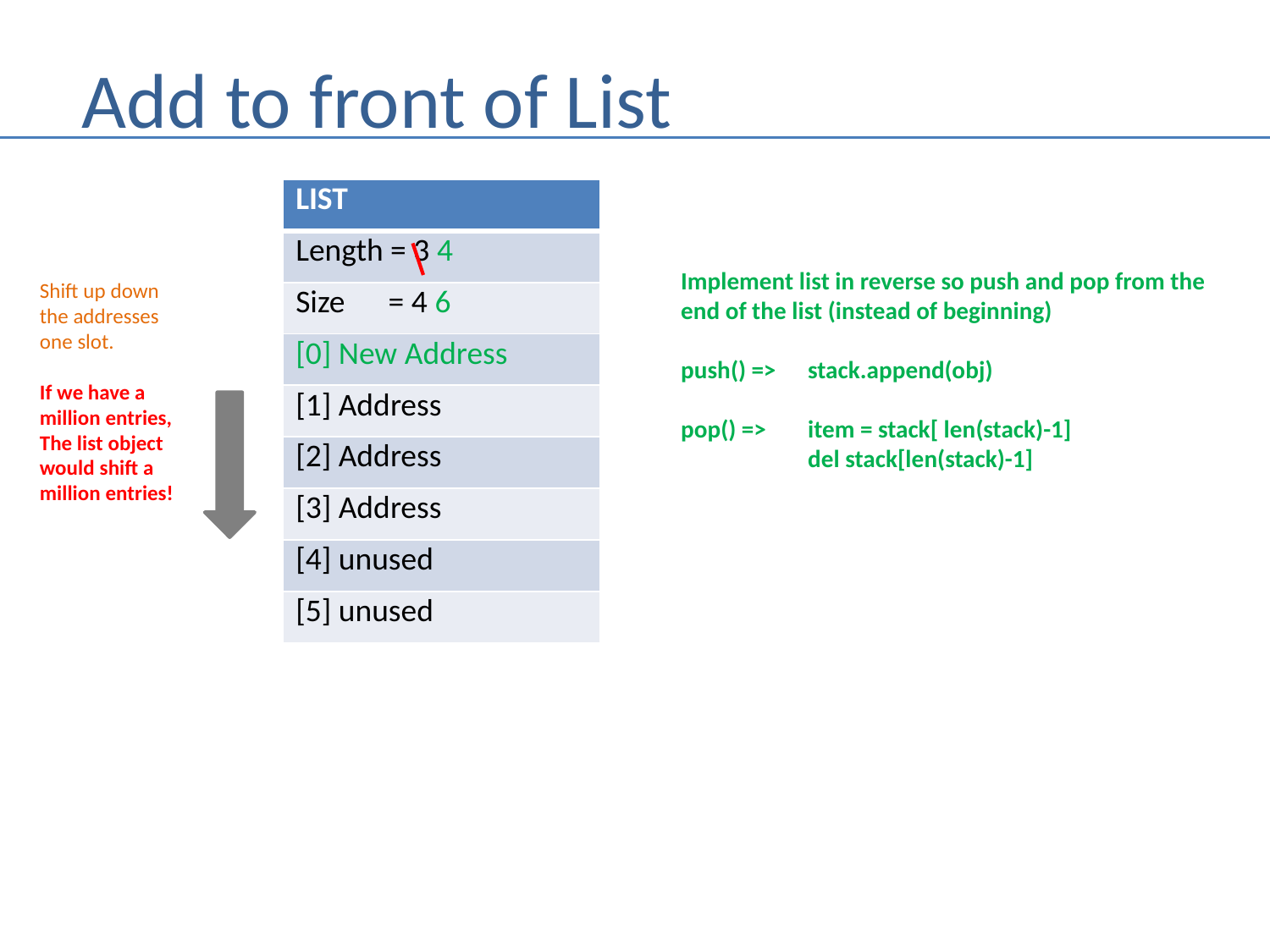

# Add to front of List
| LIST |
| --- |
| Length = 3 4 |
| Size = 4 6 |
| [0] New Address |
| [1] Address |
| [2] Address |
| [3] Address |
| [4] unused |
| [5] unused |
Implement list in reverse so push and pop from the
end of the list (instead of beginning)

push() =>  	stack.append(obj)

pop() => 	item = stack[ len(stack)-1]
	del stack[len(stack)-1]
Shift up down the addresses one slot.

If we have a million entries,
The list object would shift a million entries!